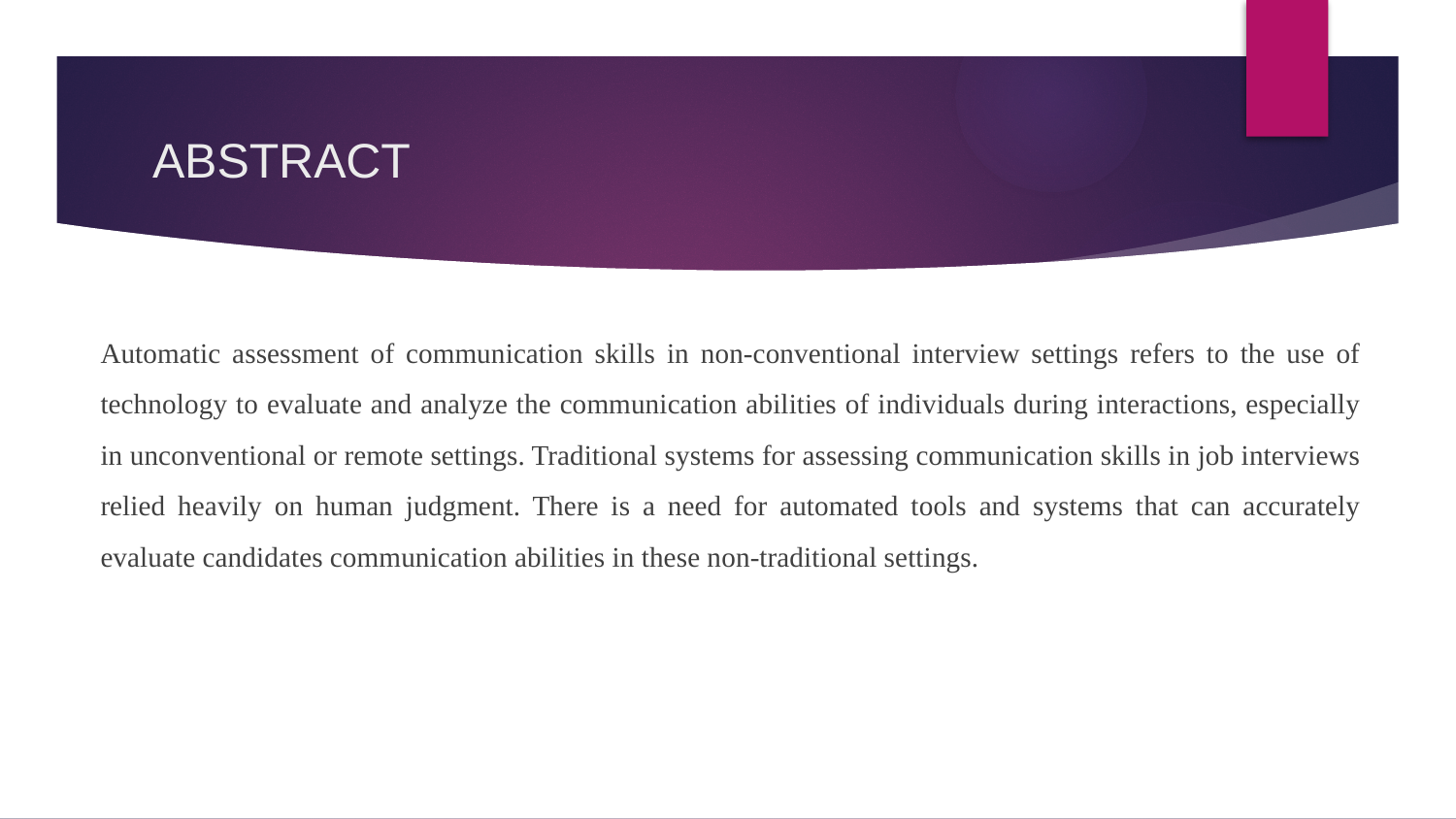

# ABSTRACT
Automatic assessment of communication skills in non-conventional interview settings refers to the use of technology to evaluate and analyze the communication abilities of individuals during interactions, especially in unconventional or remote settings. Traditional systems for assessing communication skills in job interviews relied heavily on human judgment. There is a need for automated tools and systems that can accurately evaluate candidates communication abilities in these non-traditional settings.